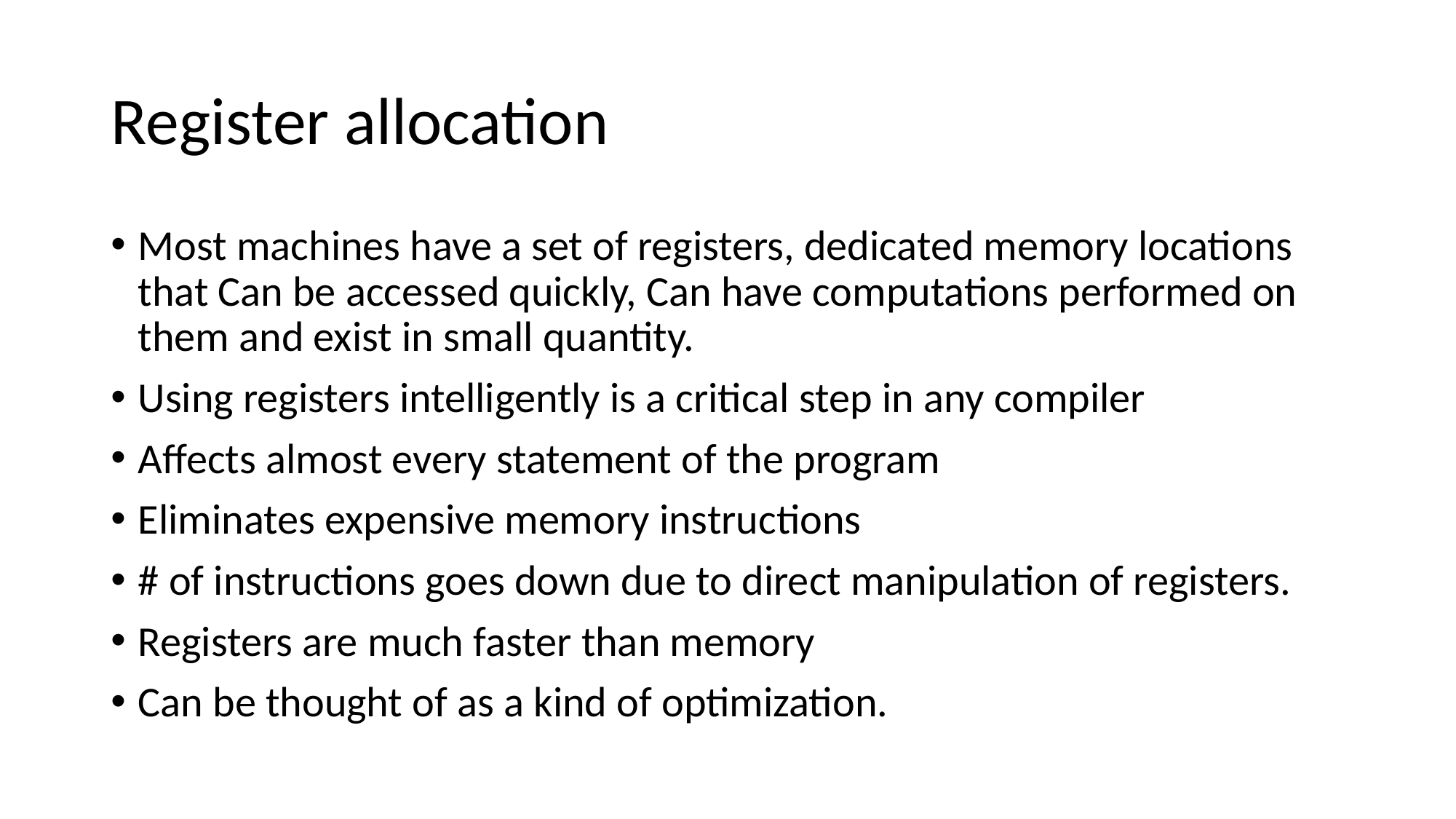

# Register allocation
Most machines have a set of registers, dedicated memory locations that Can be accessed quickly, Can have computations performed on them and exist in small quantity.
Using registers intelligently is a critical step in any compiler
Affects almost every statement of the program
Eliminates expensive memory instructions
# of instructions goes down due to direct manipulation of registers.
Registers are much faster than memory
Can be thought of as a kind of optimization.